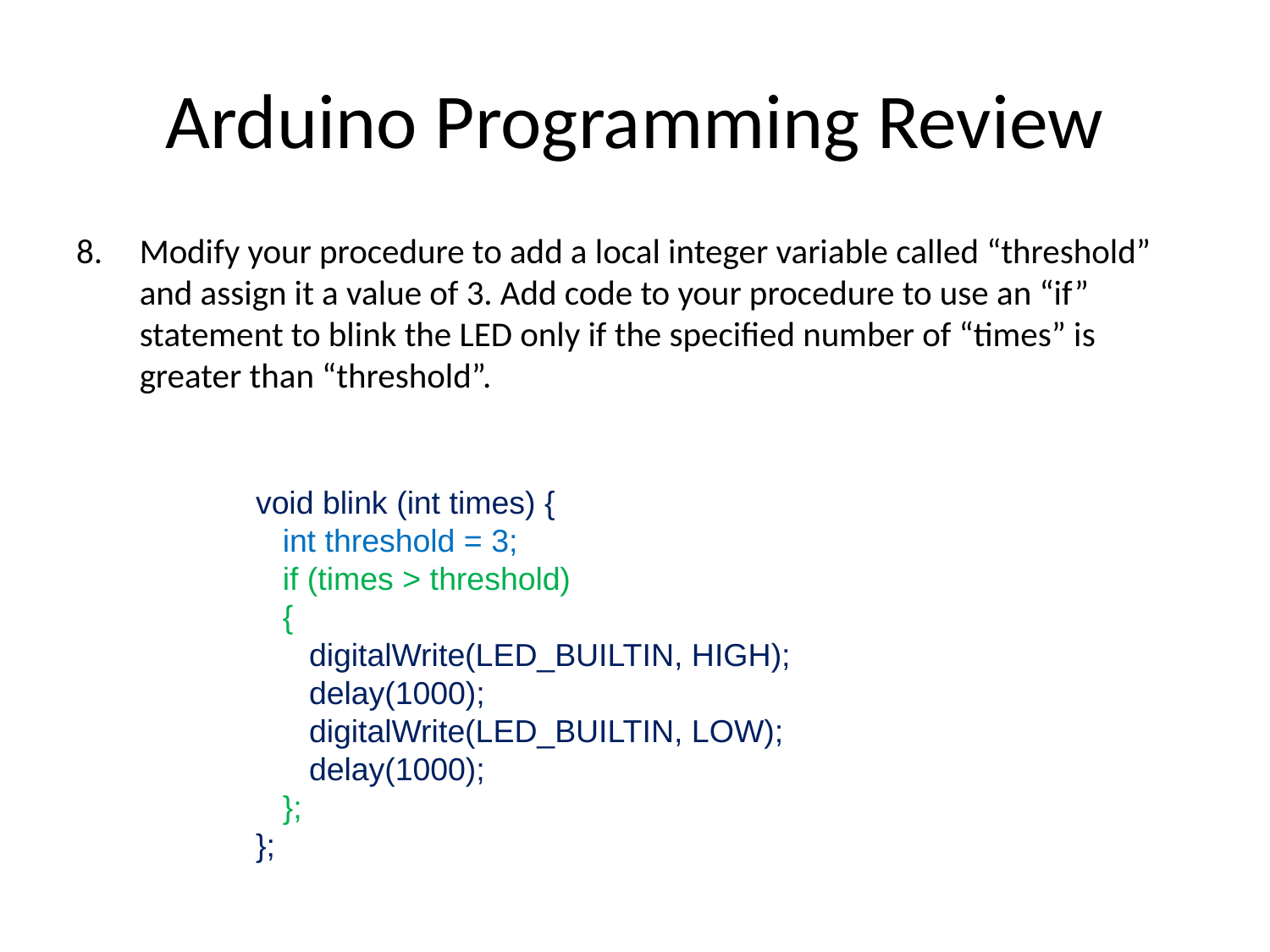

# Arduino Programming Review
Modify your procedure to add a local integer variable called “threshold” and assign it a value of 3. Add code to your procedure to use an “if” statement to blink the LED only if the specified number of “times” is greater than “threshold”.

void blink (int times) {
   int threshold = 3;
   if (times > threshold)
   {
      digitalWrite(LED_BUILTIN, HIGH);
      delay(1000);
      digitalWrite(LED_BUILTIN, LOW);
      delay(1000);
   };
};